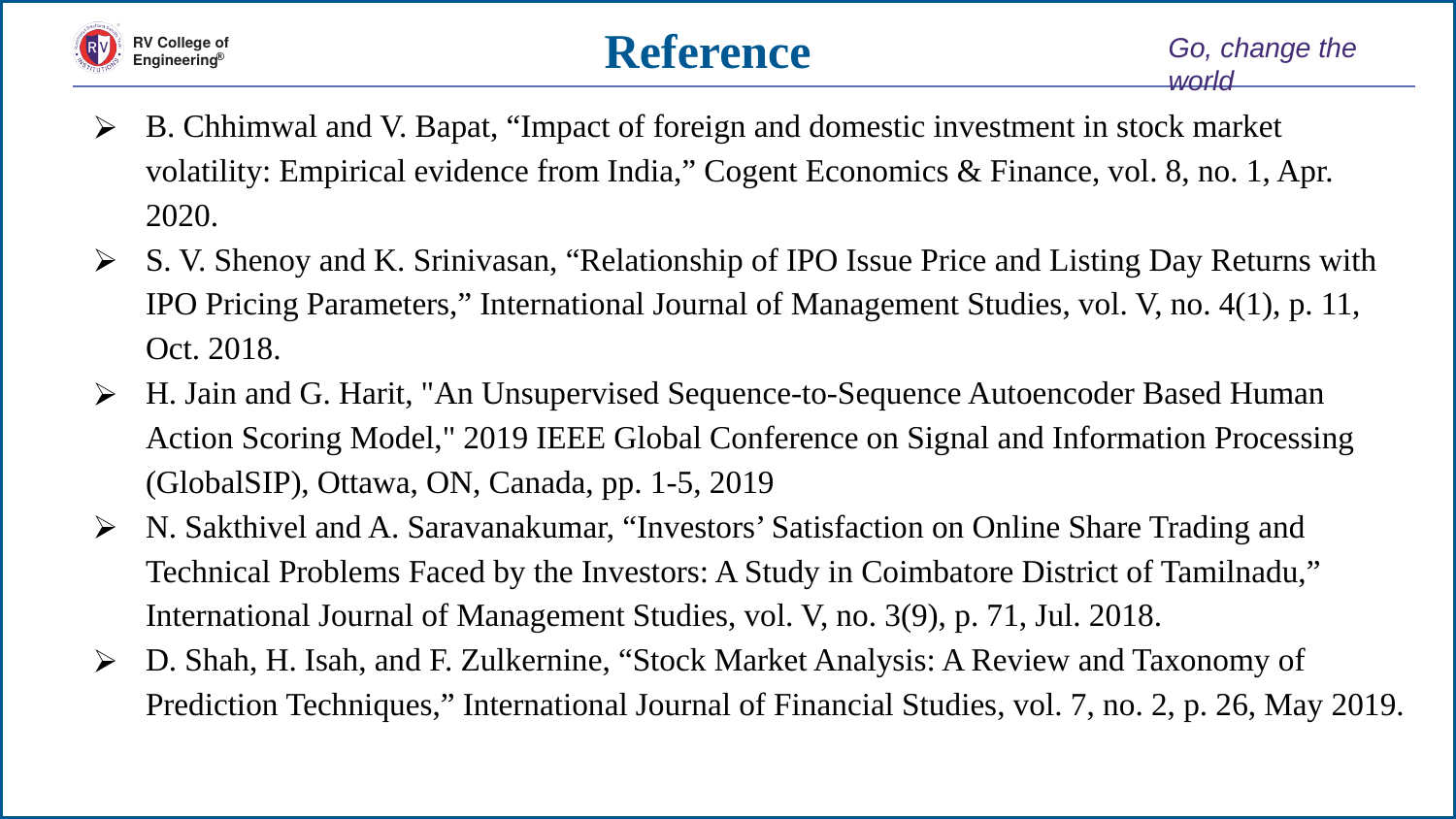

# Reference
B. Chhimwal and V. Bapat, “Impact of foreign and domestic investment in stock market volatility: Empirical evidence from India,” Cogent Economics & Finance, vol. 8, no. 1, Apr. 2020.
S. V. Shenoy and K. Srinivasan, “Relationship of IPO Issue Price and Listing Day Returns with IPO Pricing Parameters,” International Journal of Management Studies, vol. V, no. 4(1), p. 11, Oct. 2018.
H. Jain and G. Harit, "An Unsupervised Sequence-to-Sequence Autoencoder Based Human Action Scoring Model," 2019 IEEE Global Conference on Signal and Information Processing (GlobalSIP), Ottawa, ON, Canada, pp. 1-5, 2019
N. Sakthivel and A. Saravanakumar, “Investors’ Satisfaction on Online Share Trading and Technical Problems Faced by the Investors: A Study in Coimbatore District of Tamilnadu,” International Journal of Management Studies, vol. V, no. 3(9), p. 71, Jul. 2018.
D. Shah, H. Isah, and F. Zulkernine, “Stock Market Analysis: A Review and Taxonomy of Prediction Techniques,” International Journal of Financial Studies, vol. 7, no. 2, p. 26, May 2019.